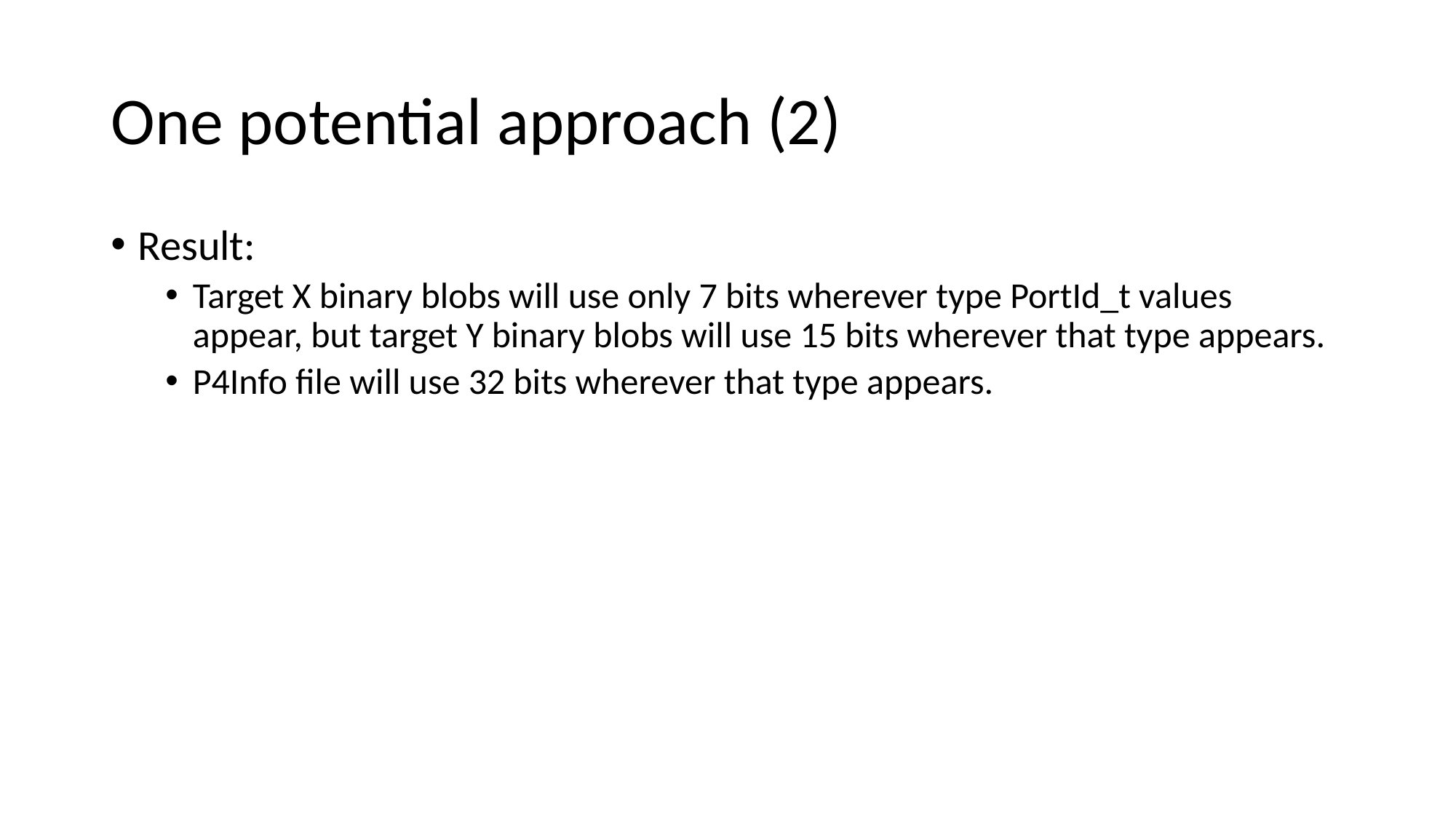

# One potential approach (2)
Result:
Target X binary blobs will use only 7 bits wherever type PortId_t values appear, but target Y binary blobs will use 15 bits wherever that type appears.
P4Info file will use 32 bits wherever that type appears.